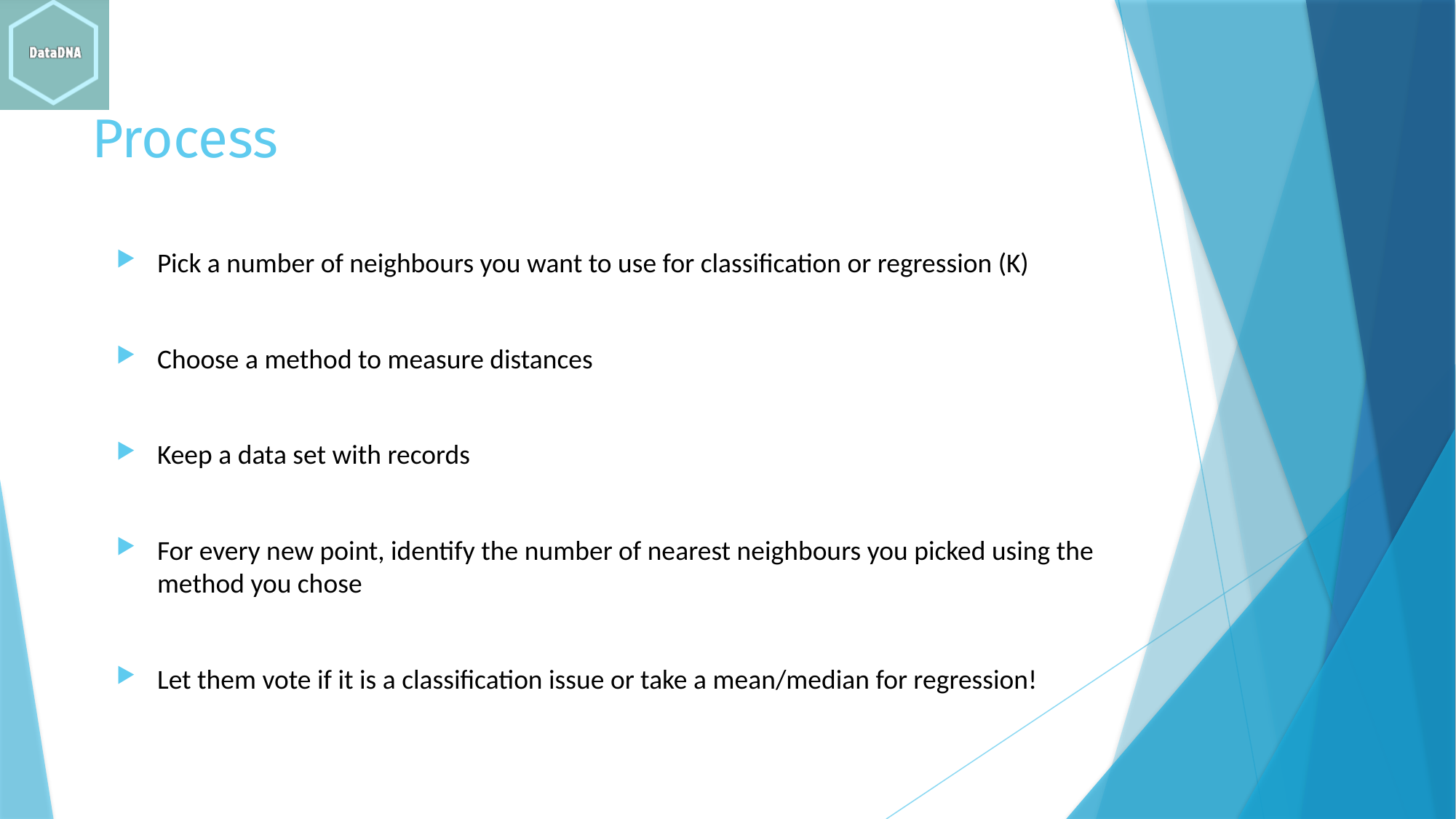

# Process

Pick a number of neighbours you want to use for classification or regression (K)

Choose a method to measure distances

Keep a data set with records

For every new point, identify the number of nearest neighbours you picked using the method you chose

Let them vote if it is a classification issue or take a mean/median for regression!